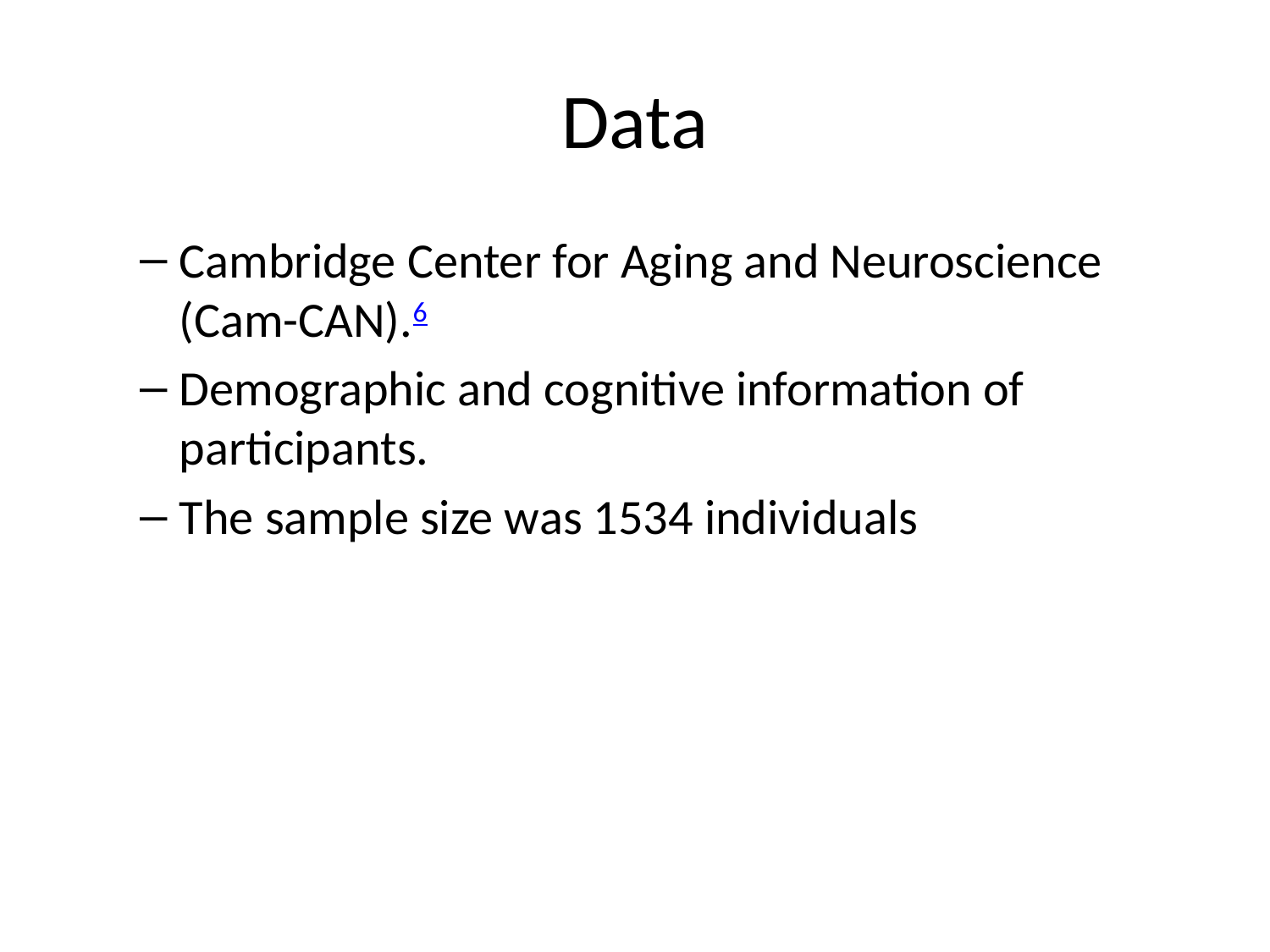

# Data
Cambridge Center for Aging and Neuroscience (Cam-CAN).6
Demographic and cognitive information of participants.
The sample size was 1534 individuals